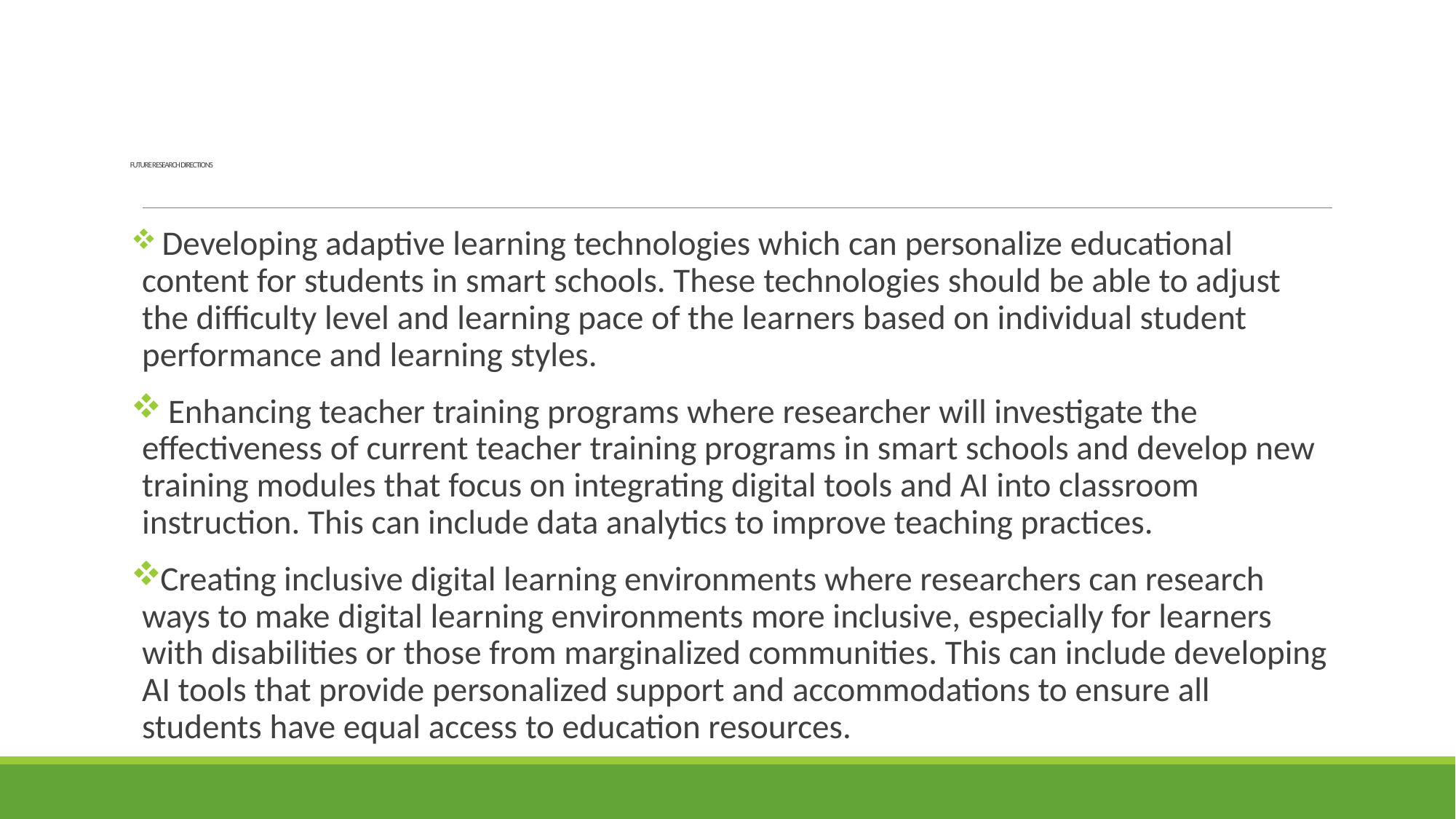

# FUTURE RESEARCH DIRECTIONS
 Developing adaptive learning technologies which can personalize educational content for students in smart schools. These technologies should be able to adjust the difficulty level and learning pace of the learners based on individual student performance and learning styles.
 Enhancing teacher training programs where researcher will investigate the effectiveness of current teacher training programs in smart schools and develop new training modules that focus on integrating digital tools and AI into classroom instruction. This can include data analytics to improve teaching practices.
Creating inclusive digital learning environments where researchers can research ways to make digital learning environments more inclusive, especially for learners with disabilities or those from marginalized communities. This can include developing AI tools that provide personalized support and accommodations to ensure all students have equal access to education resources.